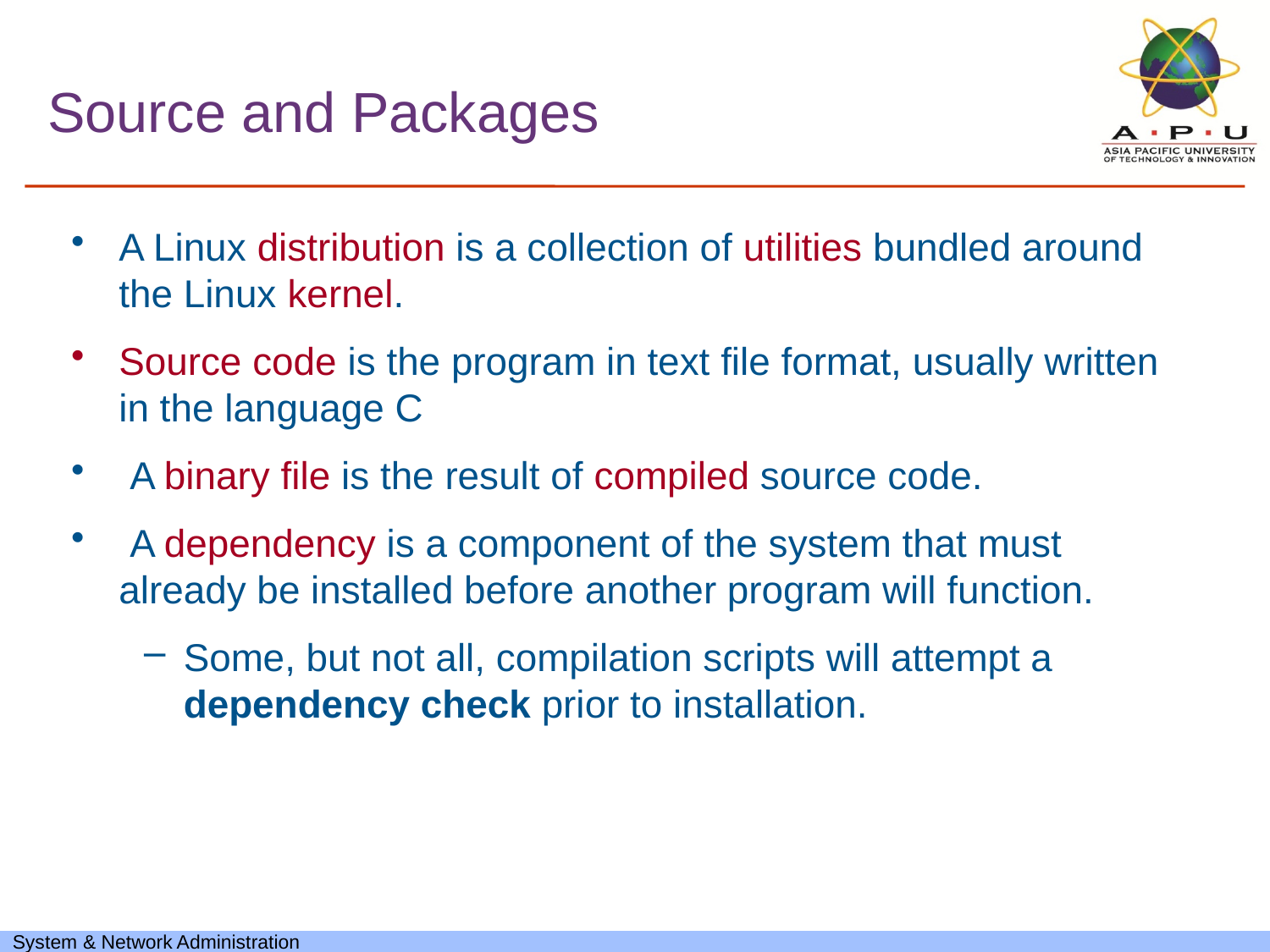

Source and Packages
A Linux distribution is a collection of utilities bundled around the Linux kernel.
Source code is the program in text file format, usually written in the language C
 A binary file is the result of compiled source code.
 A dependency is a component of the system that must already be installed before another program will function.
Some, but not all, compilation scripts will attempt a dependency check prior to installation.